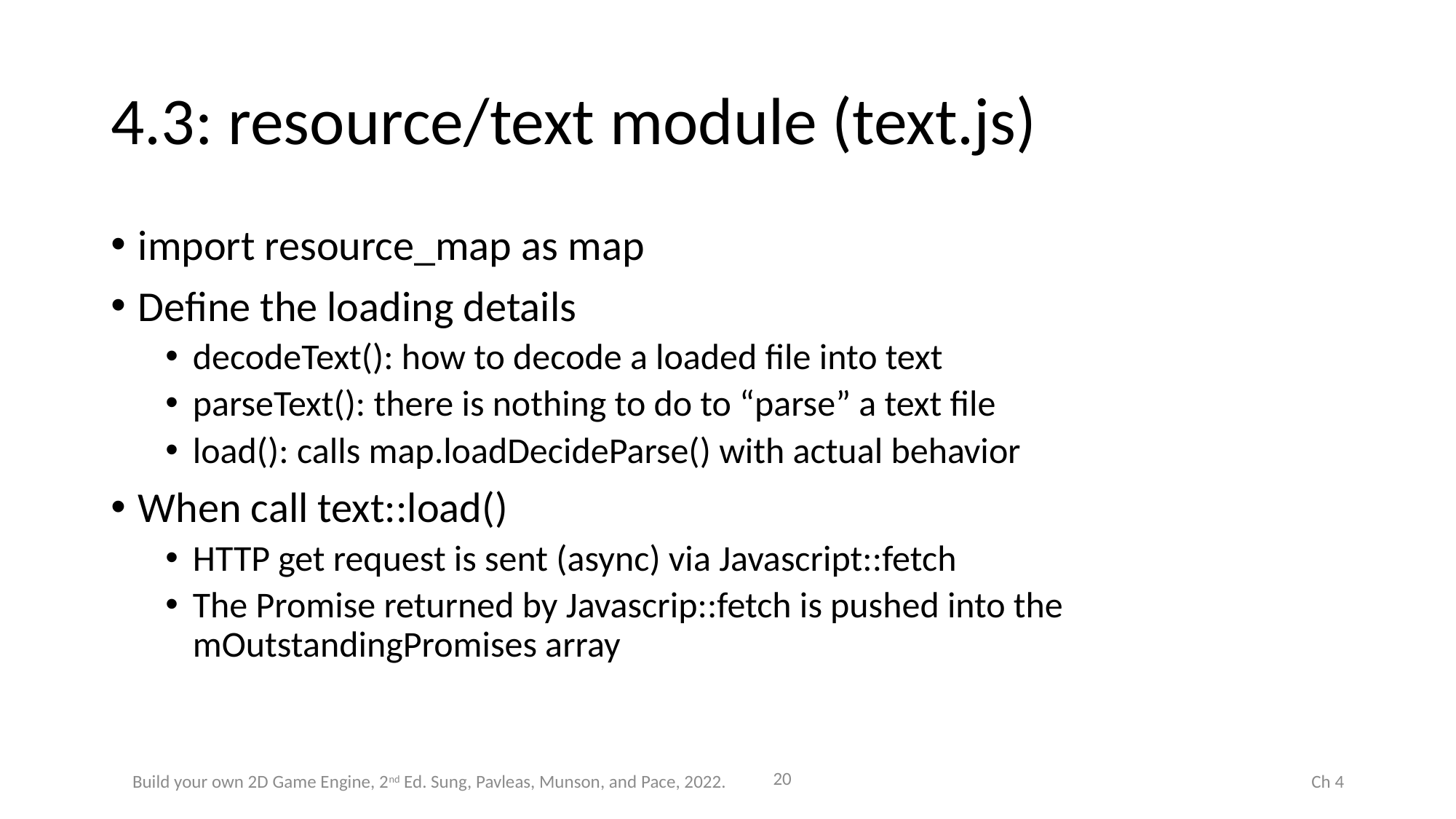

# 4.3: resource/text module (text.js)
import resource_map as map
Define the loading details
decodeText(): how to decode a loaded file into text
parseText(): there is nothing to do to “parse” a text file
load(): calls map.loadDecideParse() with actual behavior
When call text::load()
HTTP get request is sent (async) via Javascript::fetch
The Promise returned by Javascrip::fetch is pushed into the mOutstandingPromises array